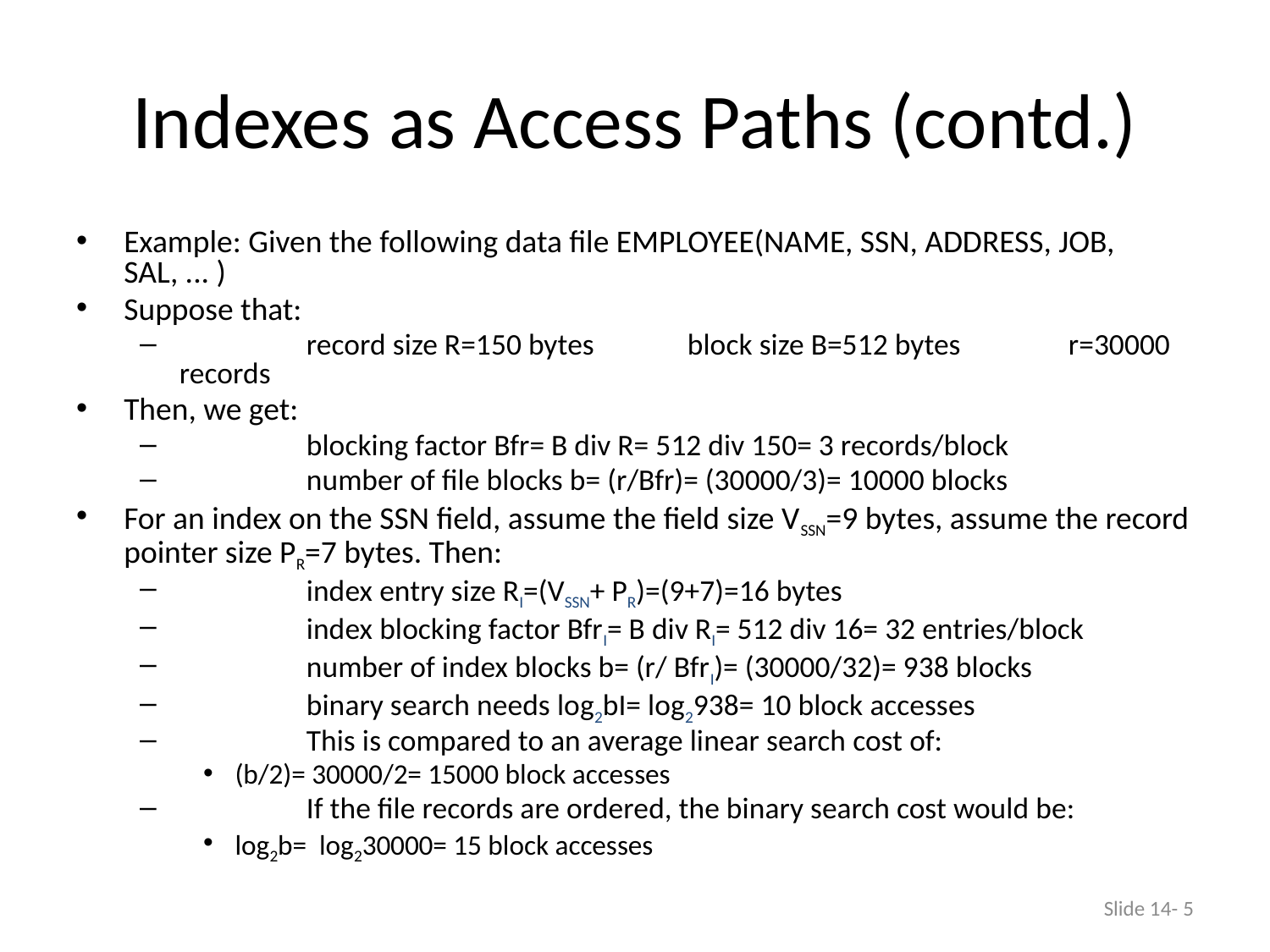

# Indexes as Access Paths (contd.)

Example: Given the following data file EMPLOYEE(NAME, SSN, ADDRESS, JOB, SAL, ... )
Suppose that:
	record size R=150 bytes	block size B=512 bytes	r=30000 records
Then, we get:
	blocking factor Bfr= B div R= 512 div 150= 3 records/block
	number of file blocks b= (r/Bfr)= (30000/3)= 10000 blocks
For an index on the SSN field, assume the field size VSSN=9 bytes, assume the record pointer size PR=7 bytes. Then:
	index entry size RI=(VSSN+ PR)=(9+7)=16 bytes
	index blocking factor BfrI= B div RI= 512 div 16= 32 entries/block
	number of index blocks b= (r/ BfrI)= (30000/32)= 938 blocks
	binary search needs log2bI= log2938= 10 block accesses
	This is compared to an average linear search cost of:
(b/2)= 30000/2= 15000 block accesses
	If the file records are ordered, the binary search cost would be:
log2b=  log230000= 15 block accesses
Slide 14- 5